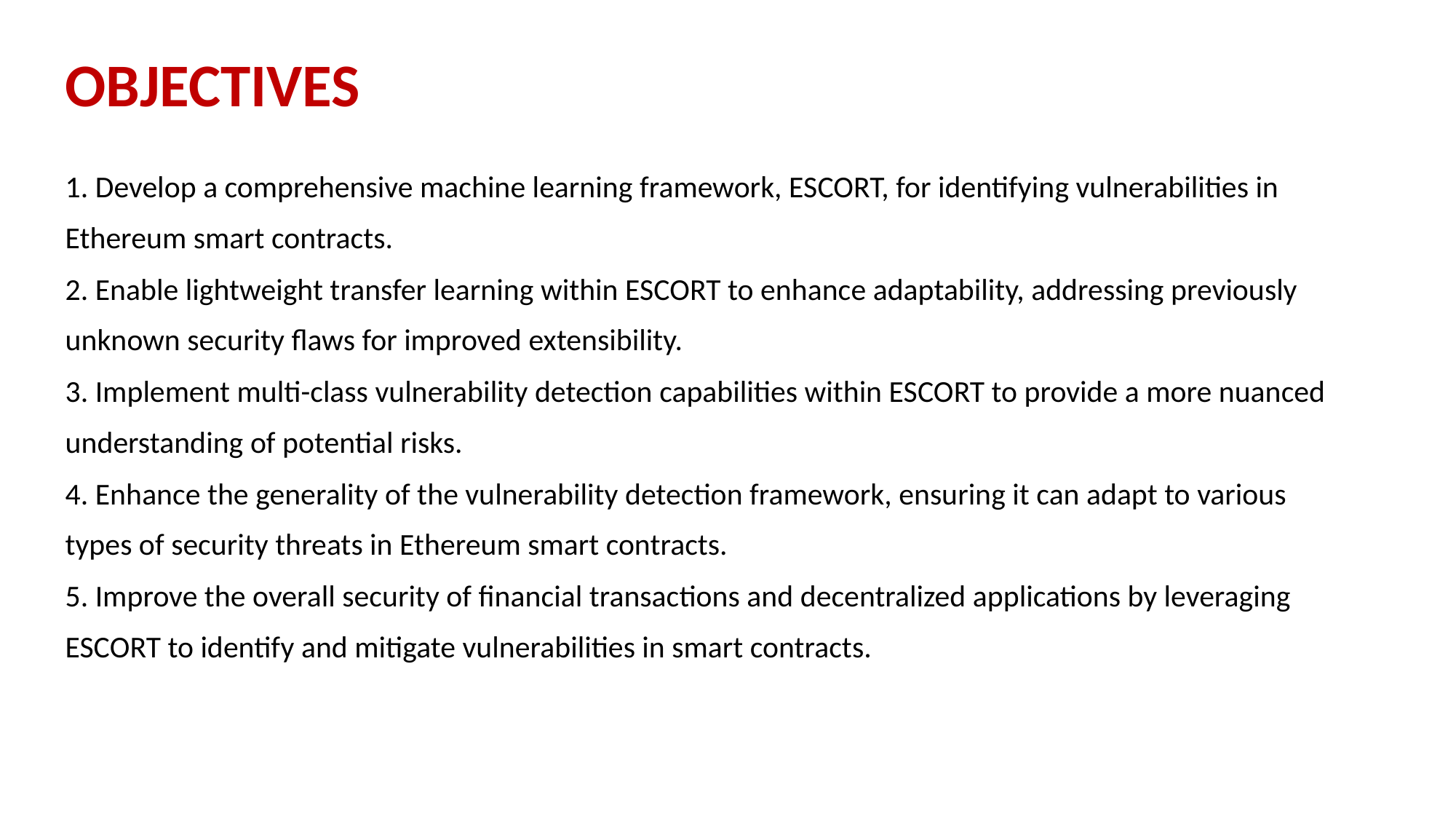

# OBJECTIVES
1. Develop a comprehensive machine learning framework, ESCORT, for identifying vulnerabilities in Ethereum smart contracts.
2. Enable lightweight transfer learning within ESCORT to enhance adaptability, addressing previously unknown security flaws for improved extensibility.
3. Implement multi-class vulnerability detection capabilities within ESCORT to provide a more nuanced understanding of potential risks.
4. Enhance the generality of the vulnerability detection framework, ensuring it can adapt to various types of security threats in Ethereum smart contracts.
5. Improve the overall security of financial transactions and decentralized applications by leveraging ESCORT to identify and mitigate vulnerabilities in smart contracts.